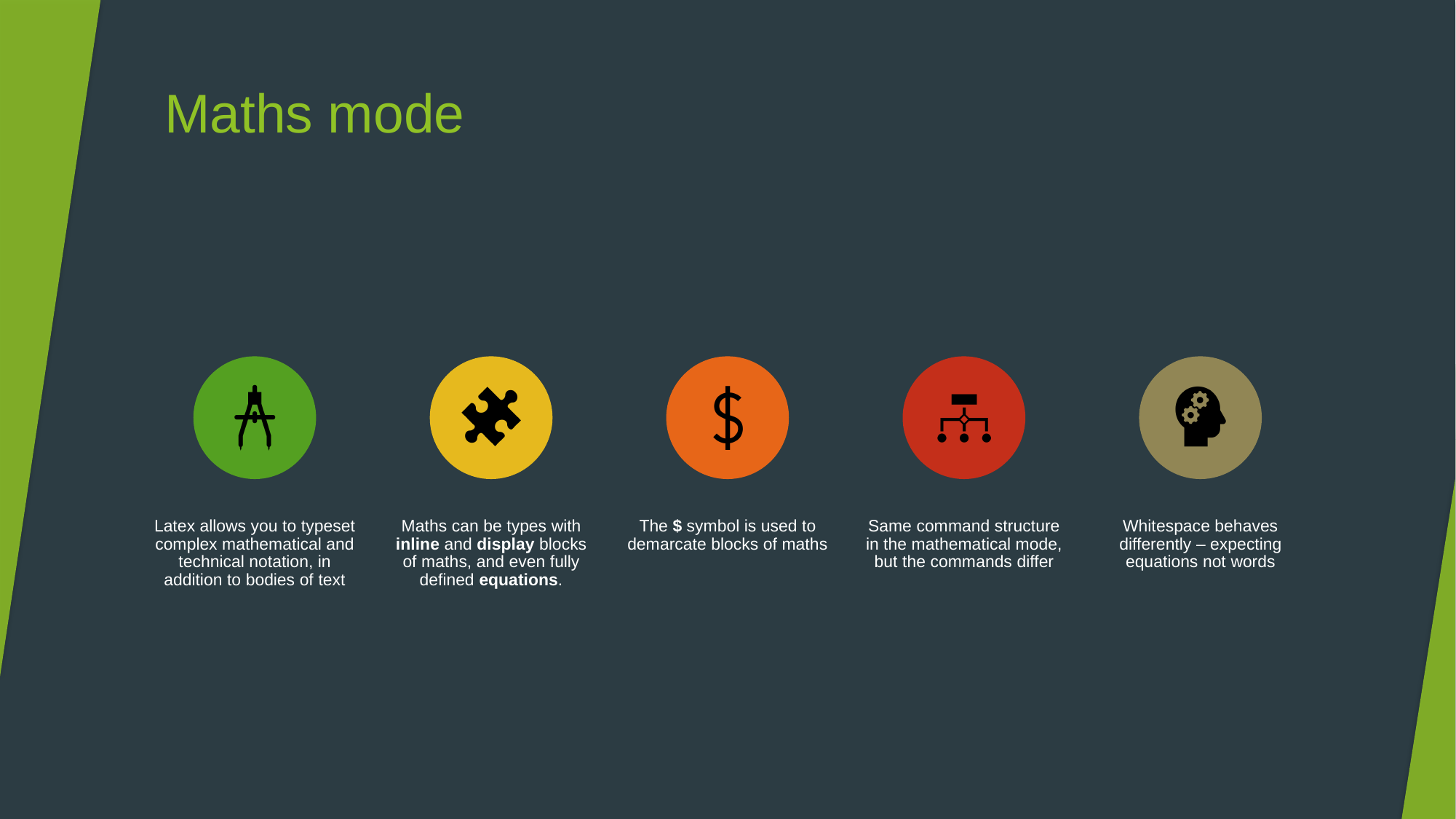

# Maths mode
Latex allows you to typeset complex mathematical and technical notation, in addition to bodies of text
Maths can be types with inline and display blocks of maths, and even fully defined equations.
The $ symbol is used to demarcate blocks of maths
Same command structure in the mathematical mode, but the commands differ
Whitespace behaves differently – expecting equations not words